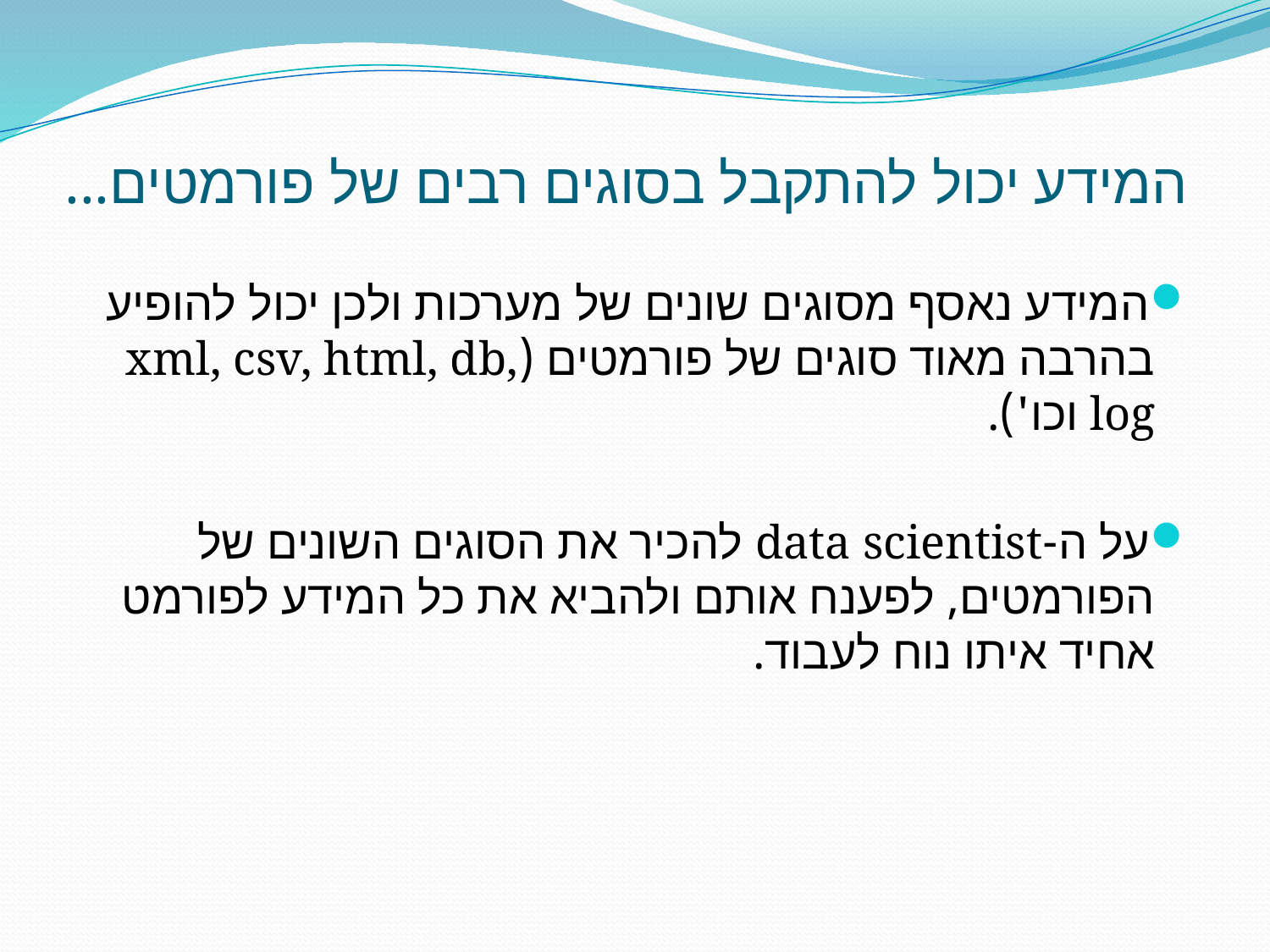

# המידע יכול להתקבל בסוגים רבים של פורמטים...
המידע נאסף מסוגים שונים של מערכות ולכן יכול להופיע בהרבה מאוד סוגים של פורמטים (xml, csv, html, db, log וכו').

על ה-data scientist להכיר את הסוגים השונים של הפורמטים, לפענח אותם ולהביא את כל המידע לפורמט אחיד איתו נוח לעבוד.